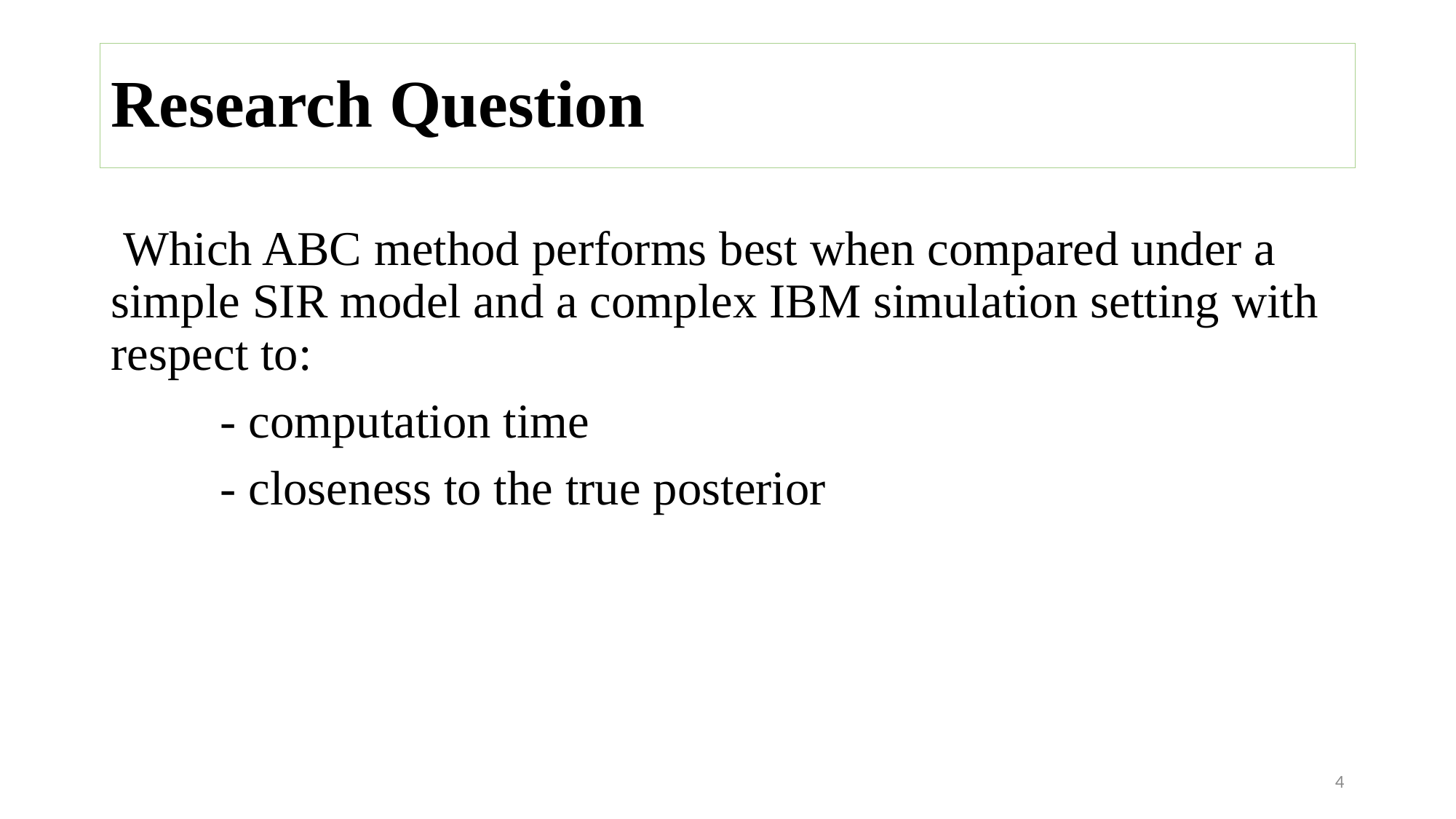

# Research Question
 Which ABC method performs best when compared under a simple SIR model and a complex IBM simulation setting with respect to:
	- computation time
	- closeness to the true posterior

4